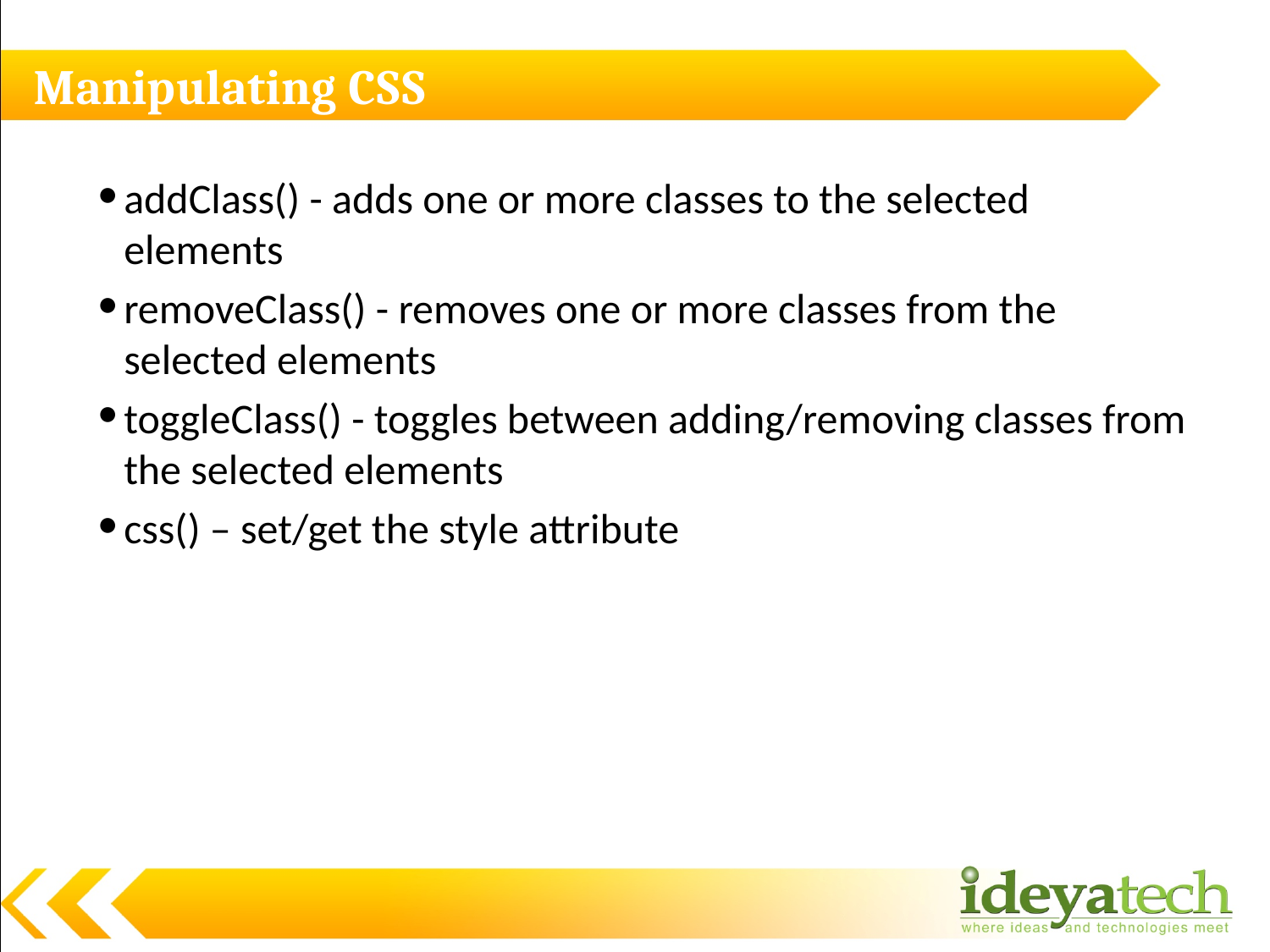

# Manipulating CSS
addClass() - adds one or more classes to the selected elements
removeClass() - removes one or more classes from the selected elements
toggleClass() - toggles between adding/removing classes from the selected elements
css() – set/get the style attribute